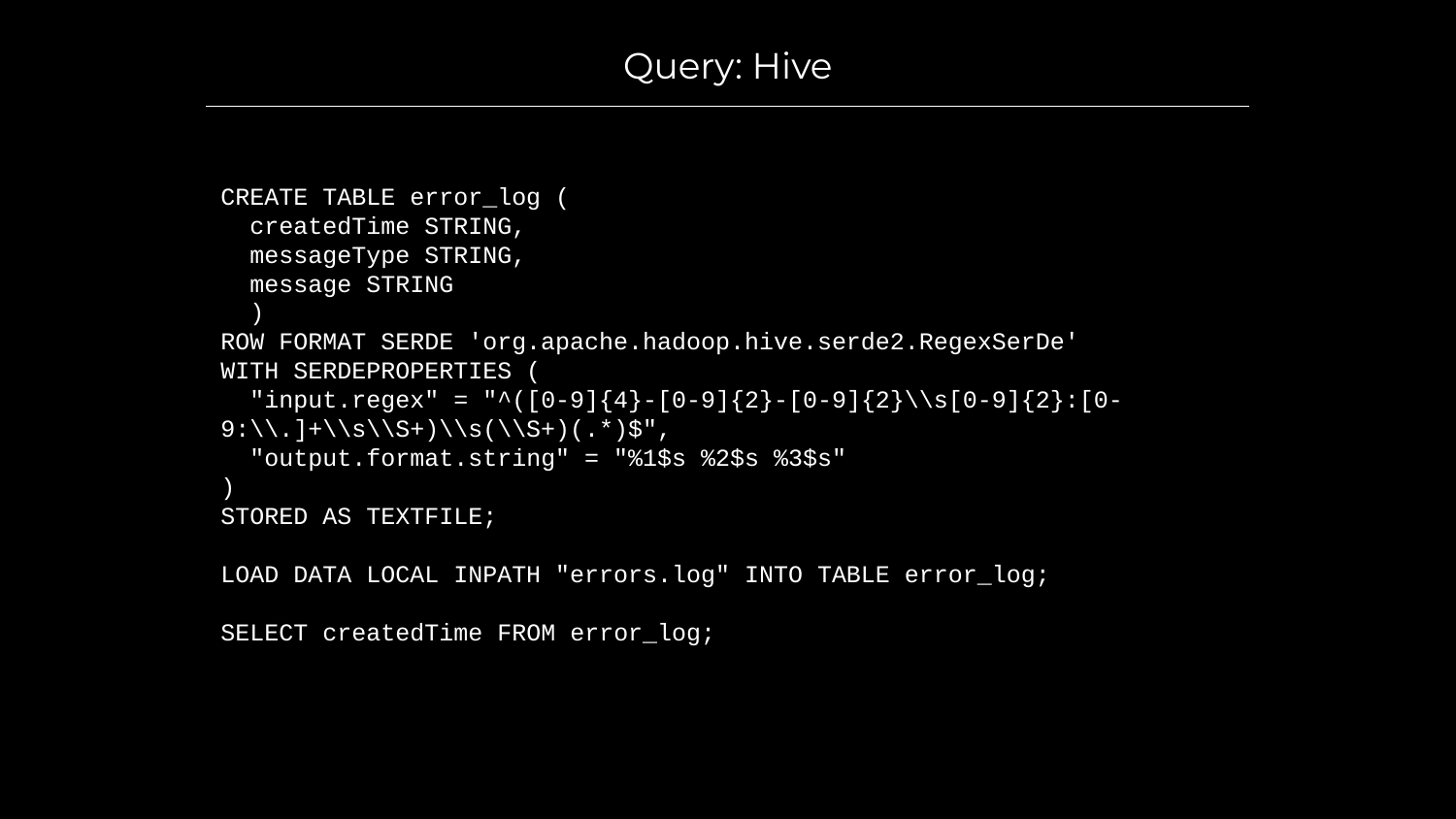

Query: Hive
CREATE TABLE error_log (
  createdTime STRING,
  messageType STRING,
  message STRING
  )
ROW FORMAT SERDE 'org.apache.hadoop.hive.serde2.RegexSerDe'
WITH SERDEPROPERTIES (
  "input.regex" = "^([0-9]{4}-[0-9]{2}-[0-9]{2}\\s[0-9]{2}:[0-9:\\.]+\\s\\S+)\\s(\\S+)(.*)$",
  "output.format.string" = "%1$s %2$s %3$s"
)
STORED AS TEXTFILE;

LOAD DATA LOCAL INPATH "errors.log" INTO TABLE error_log;

SELECT createdTime FROM error_log;